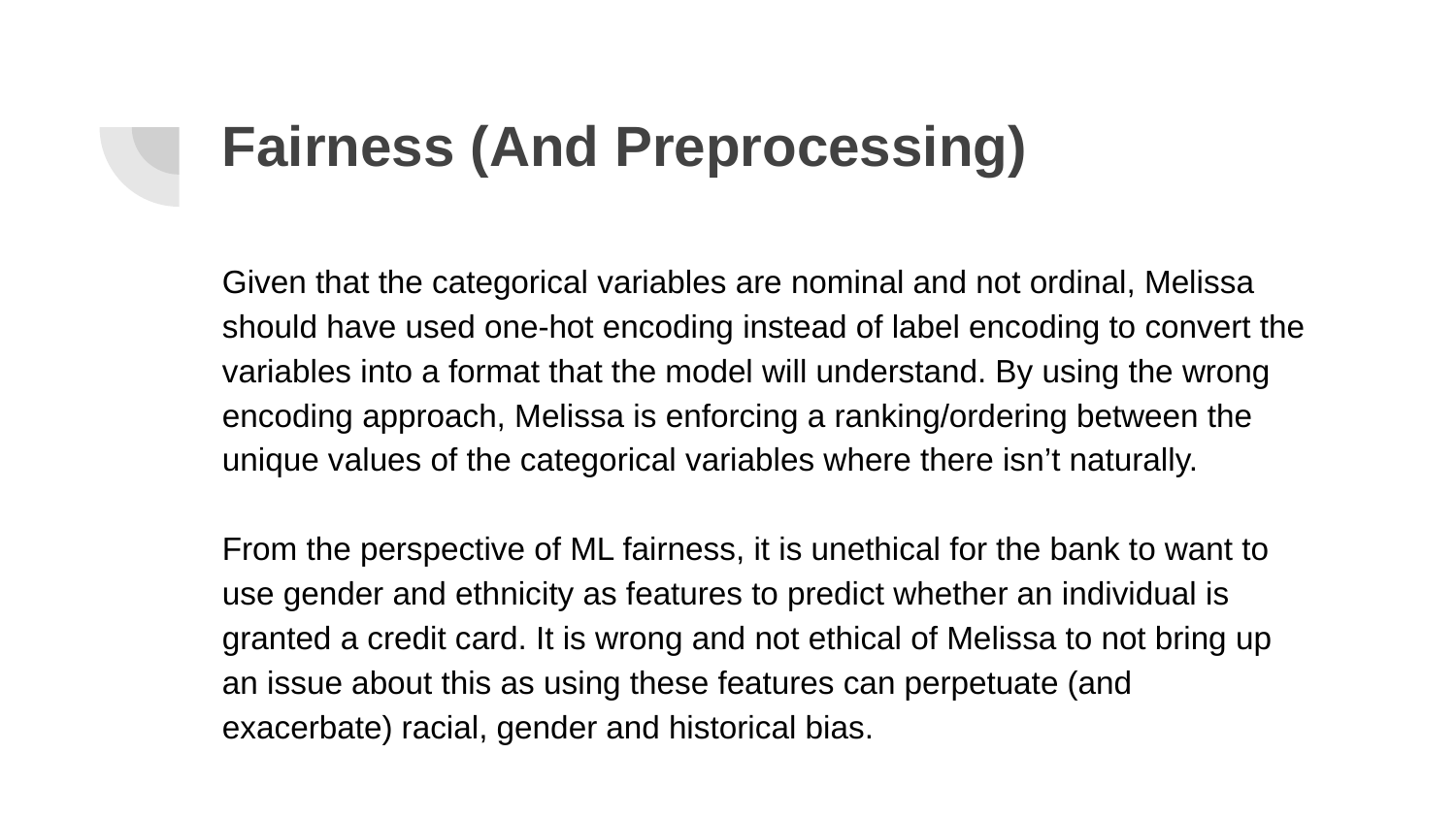

# Fairness (And Preprocessing)
Given that the categorical variables are nominal and not ordinal, Melissa should have used one-hot encoding instead of label encoding to convert the variables into a format that the model will understand. By using the wrong encoding approach, Melissa is enforcing a ranking/ordering between the unique values of the categorical variables where there isn’t naturally.

From the perspective of ML fairness, it is unethical for the bank to want to use gender and ethnicity as features to predict whether an individual is granted a credit card. It is wrong and not ethical of Melissa to not bring up an issue about this as using these features can perpetuate (and exacerbate) racial, gender and historical bias.